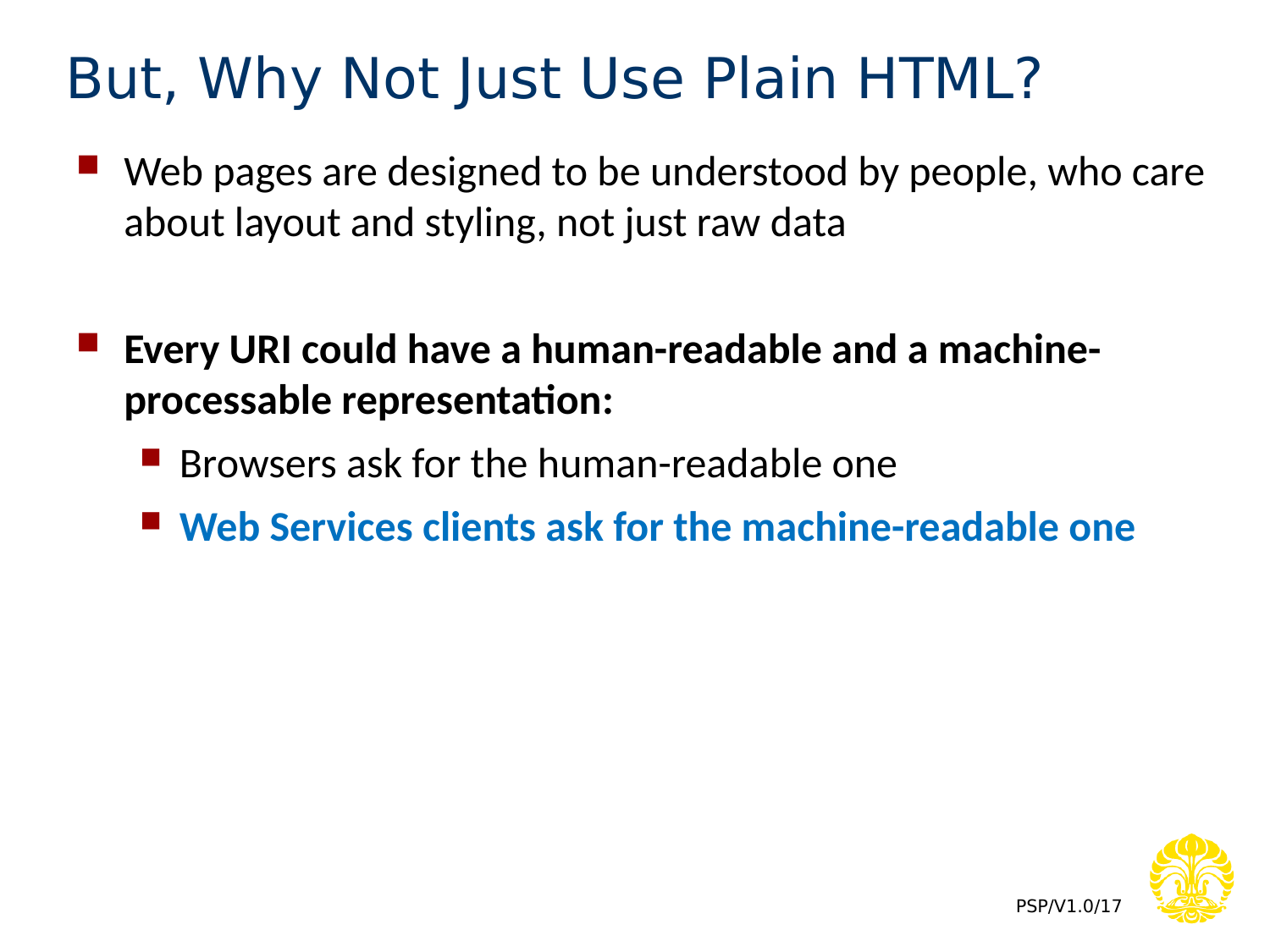

# But, Why Not Just Use Plain HTML?
Web pages are designed to be understood by people, who care about layout and styling, not just raw data

Every URI could have a human-readable and a machine-processable representation:
Browsers ask for the human-readable one
Web Services clients ask for the machine-readable one